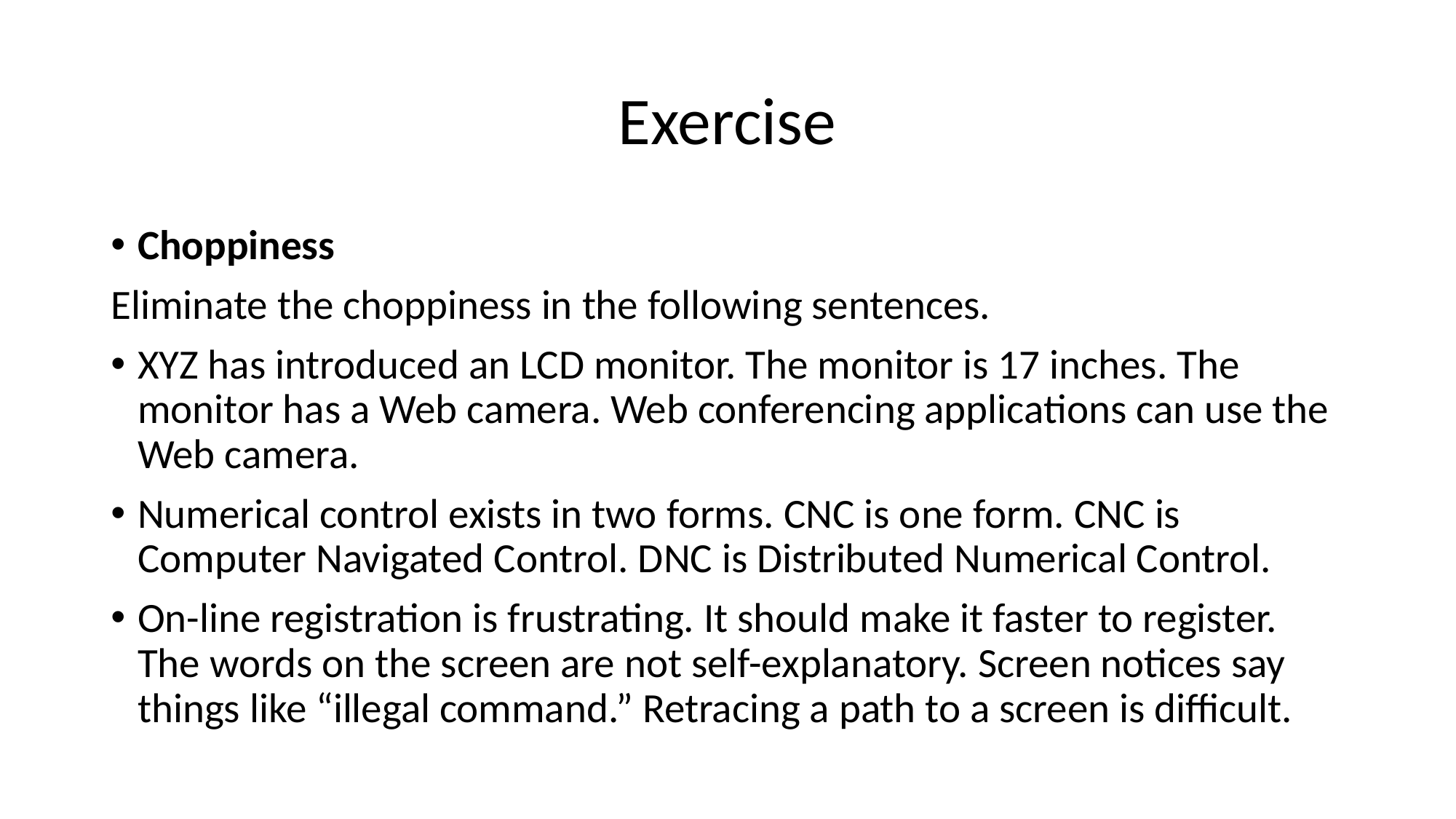

# Exercise
Choppiness
Eliminate the choppiness in the following sentences.
XYZ has introduced an LCD monitor. The monitor is 17 inches. The monitor has a Web camera. Web conferencing applications can use the Web camera.
Numerical control exists in two forms. CNC is one form. CNC is Computer Navigated Control. DNC is Distributed Numerical Control.
On-line registration is frustrating. It should make it faster to register. The words on the screen are not self-explanatory. Screen notices say things like “illegal command.” Retracing a path to a screen is difficult.